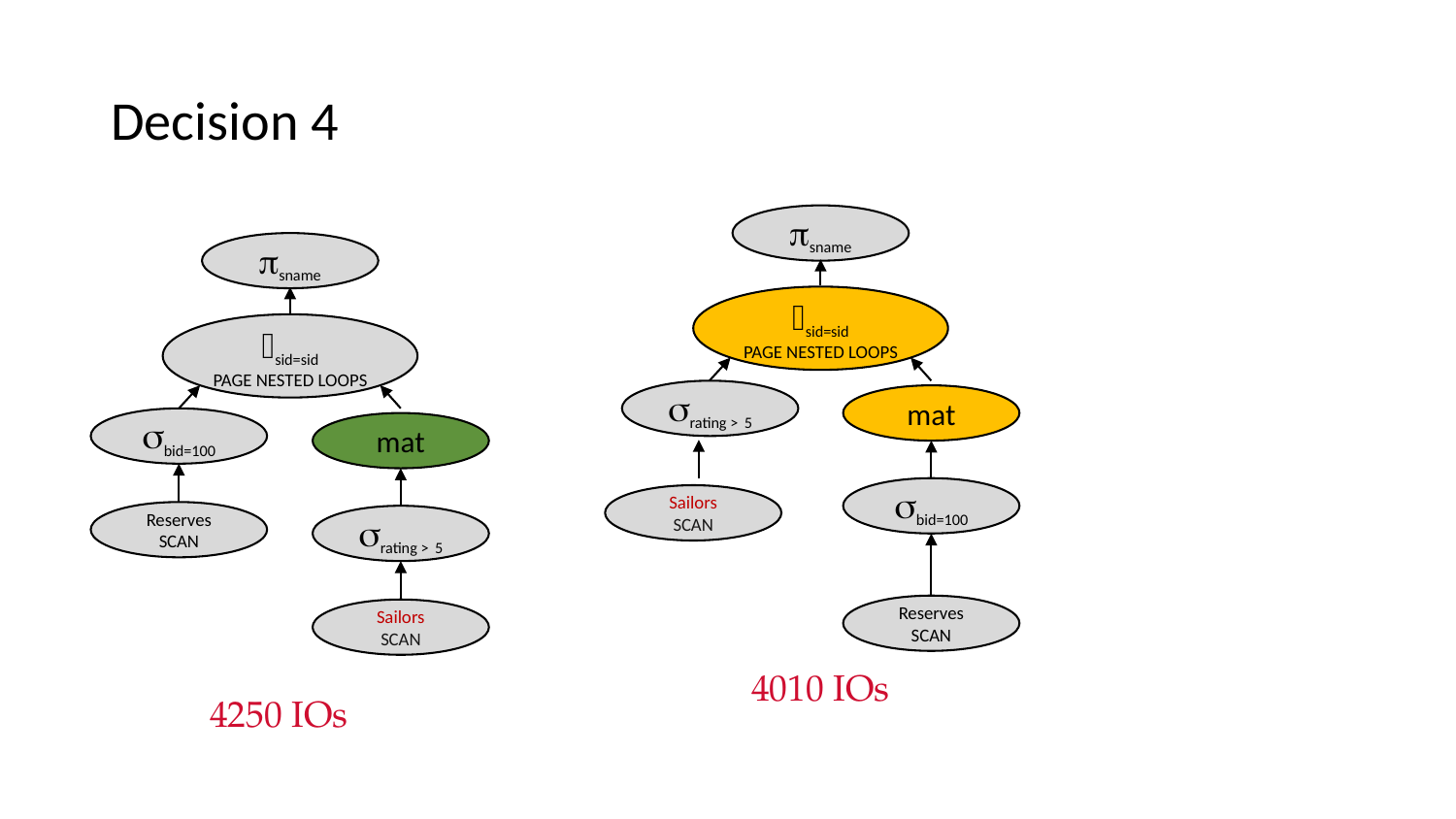

# Decision 4
πsname

πsname
⨝sid=sid
page nested loops
σbid=100
mat
Reserves
scan
σrating > 5
Sailors
scan
⨝sid=sid
page nested loops
σrating > 5
mat
σbid=100
Sailors
scan
Reserves
scan
4010 IOs
4250 IOs